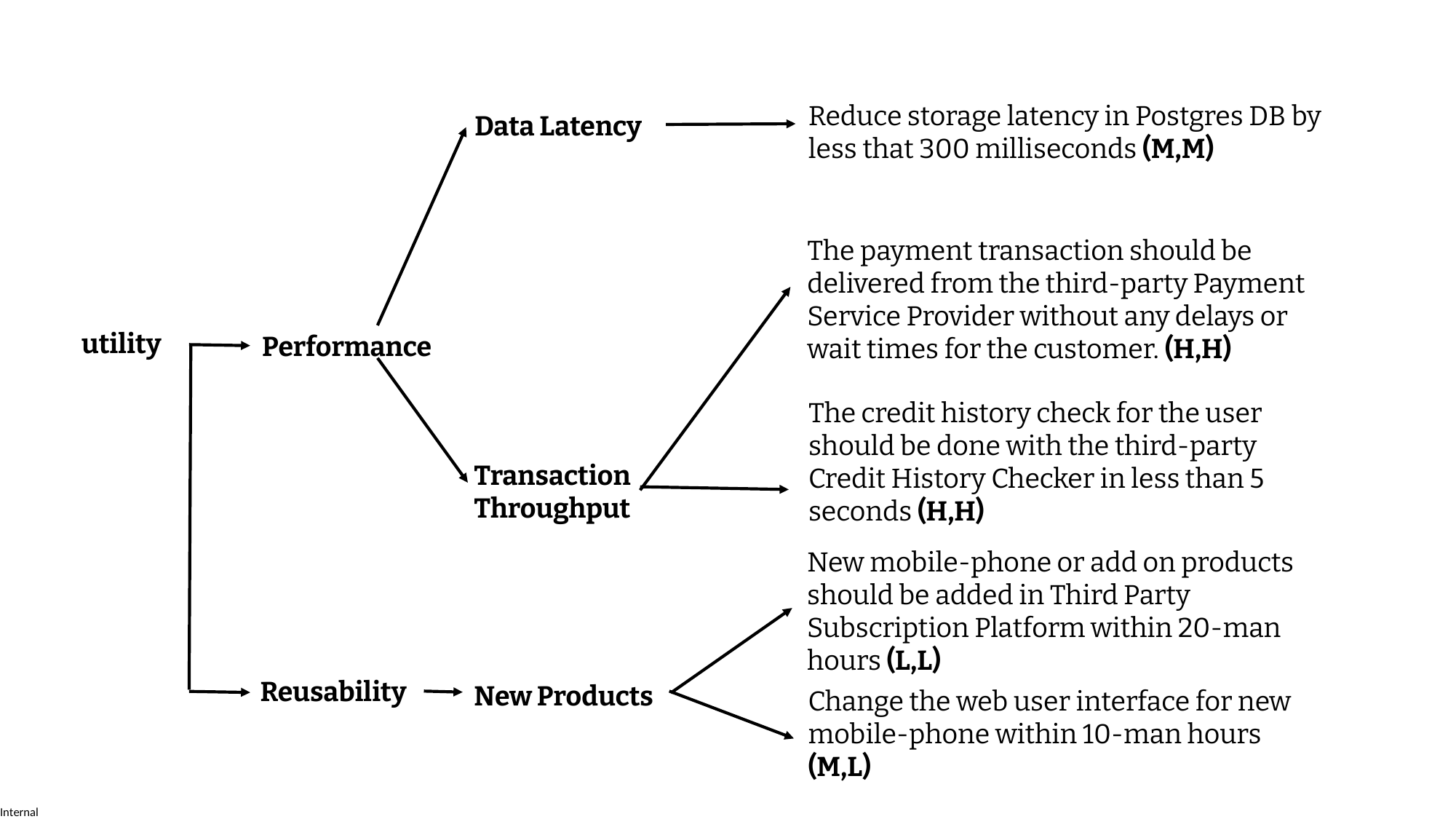

Reduce storage latency in Postgres DB by less that 300 milliseconds (M,M)
Data Latency
The payment transaction should be delivered from the third-party Payment Service Provider without any delays or wait times for the customer. (H,H)
utility
Performance
The credit history check for the user should be done with the third-party Credit History Checker in less than 5 seconds (H,H)
Transaction Throughput
New mobile-phone or add on products should be added in Third Party Subscription Platform within 20-man hours (L,L)
Reusability
New Products
Change the web user interface for new mobile-phone within 10-man hours (M,L)